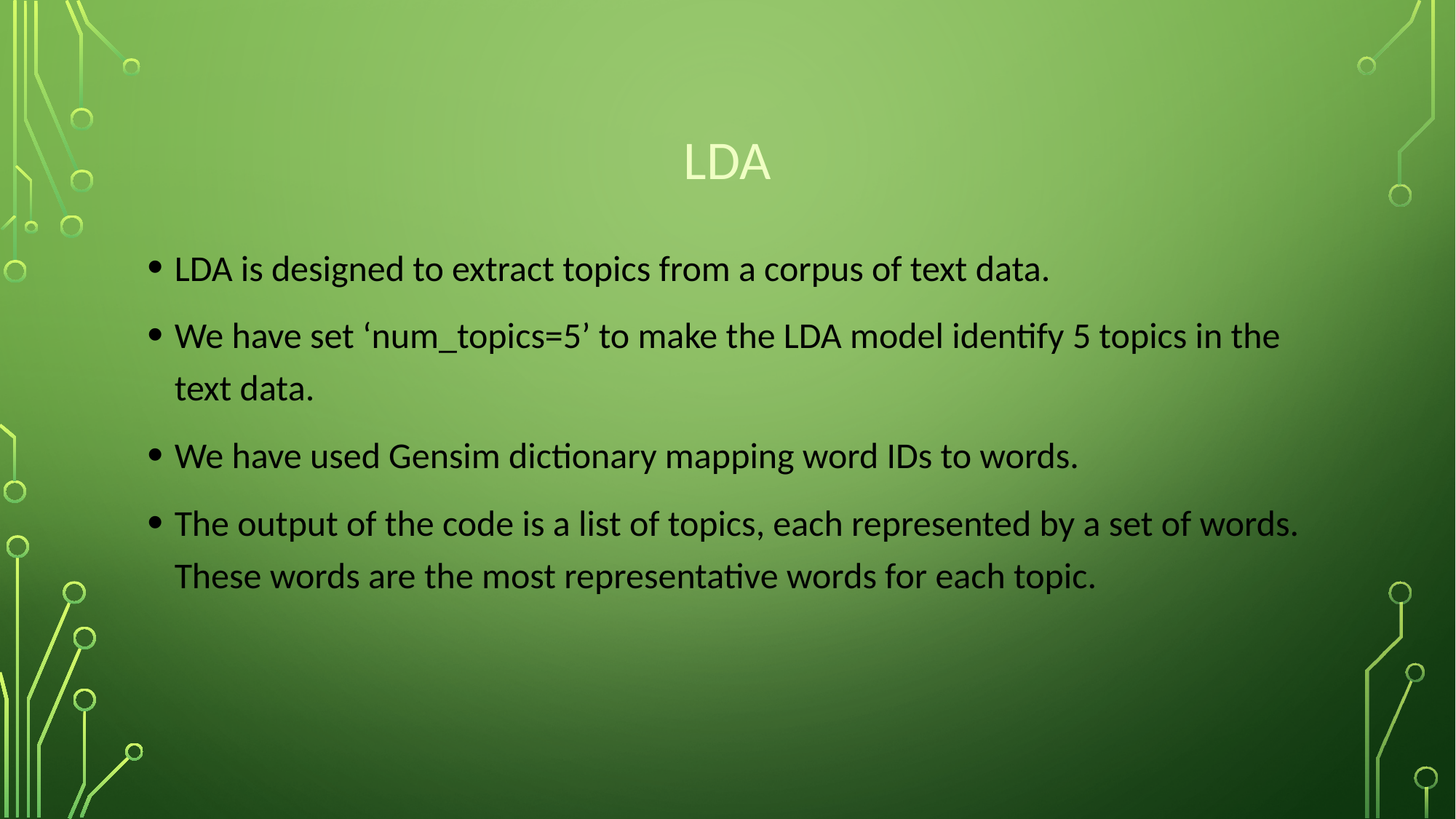

# Lda
LDA is designed to extract topics from a corpus of text data.
We have set ‘num_topics=5’ to make the LDA model identify 5 topics in the text data.
We have used Gensim dictionary mapping word IDs to words.
The output of the code is a list of topics, each represented by a set of words. These words are the most representative words for each topic.